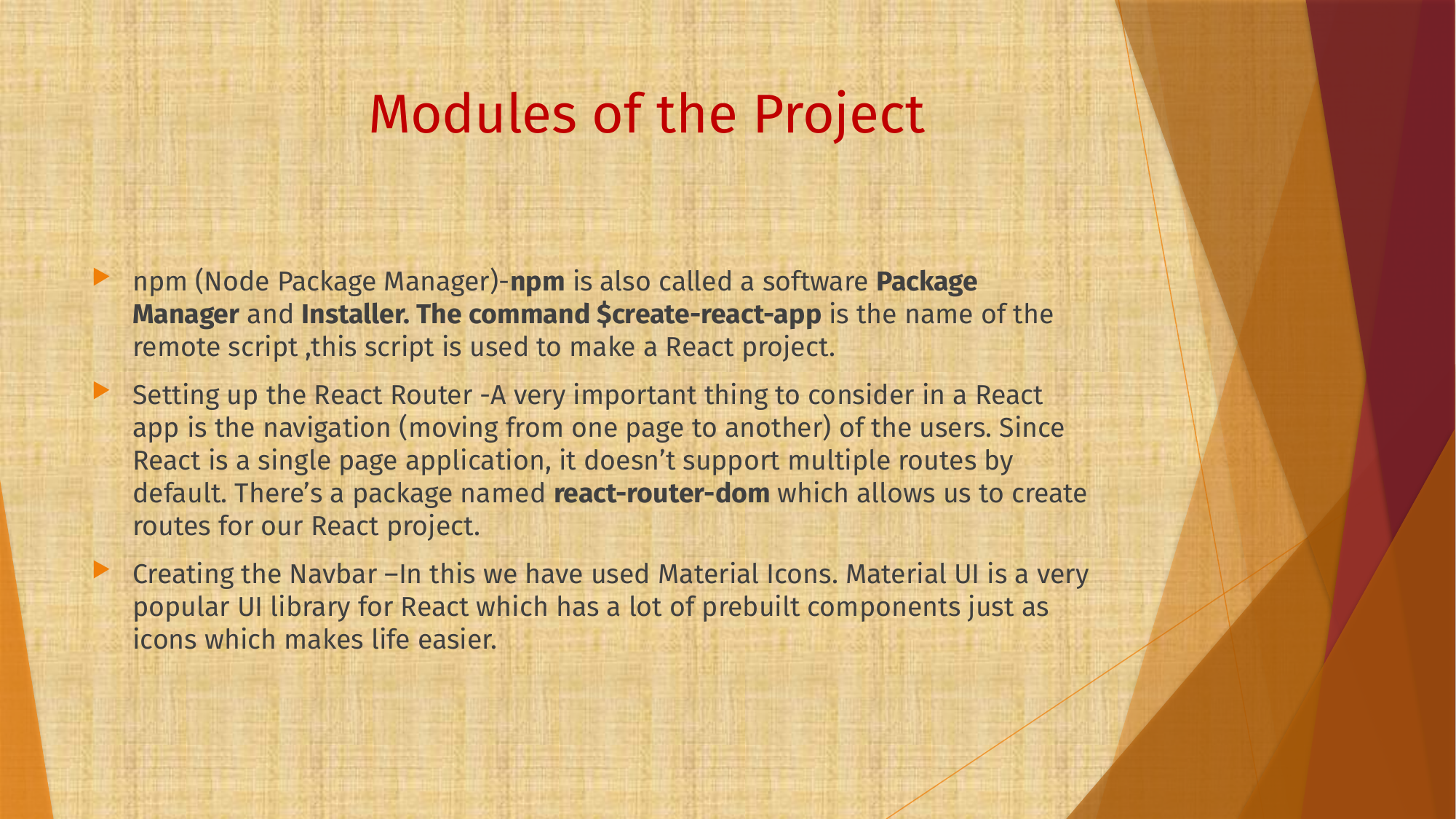

# Modules of the Project
npm (Node Package Manager)-npm is also called a software Package Manager and Installer. The command $create-react-app is the name of the remote script ,this script is used to make a React project.
Setting up the React Router -A very important thing to consider in a React app is the navigation (moving from one page to another) of the users. Since React is a single page application, it doesn’t support multiple routes by default. There’s a package named react-router-dom which allows us to create routes for our React project.
Creating the Navbar –In this we have used Material Icons. Material UI is a very popular UI library for React which has a lot of prebuilt components just as icons which makes life easier.